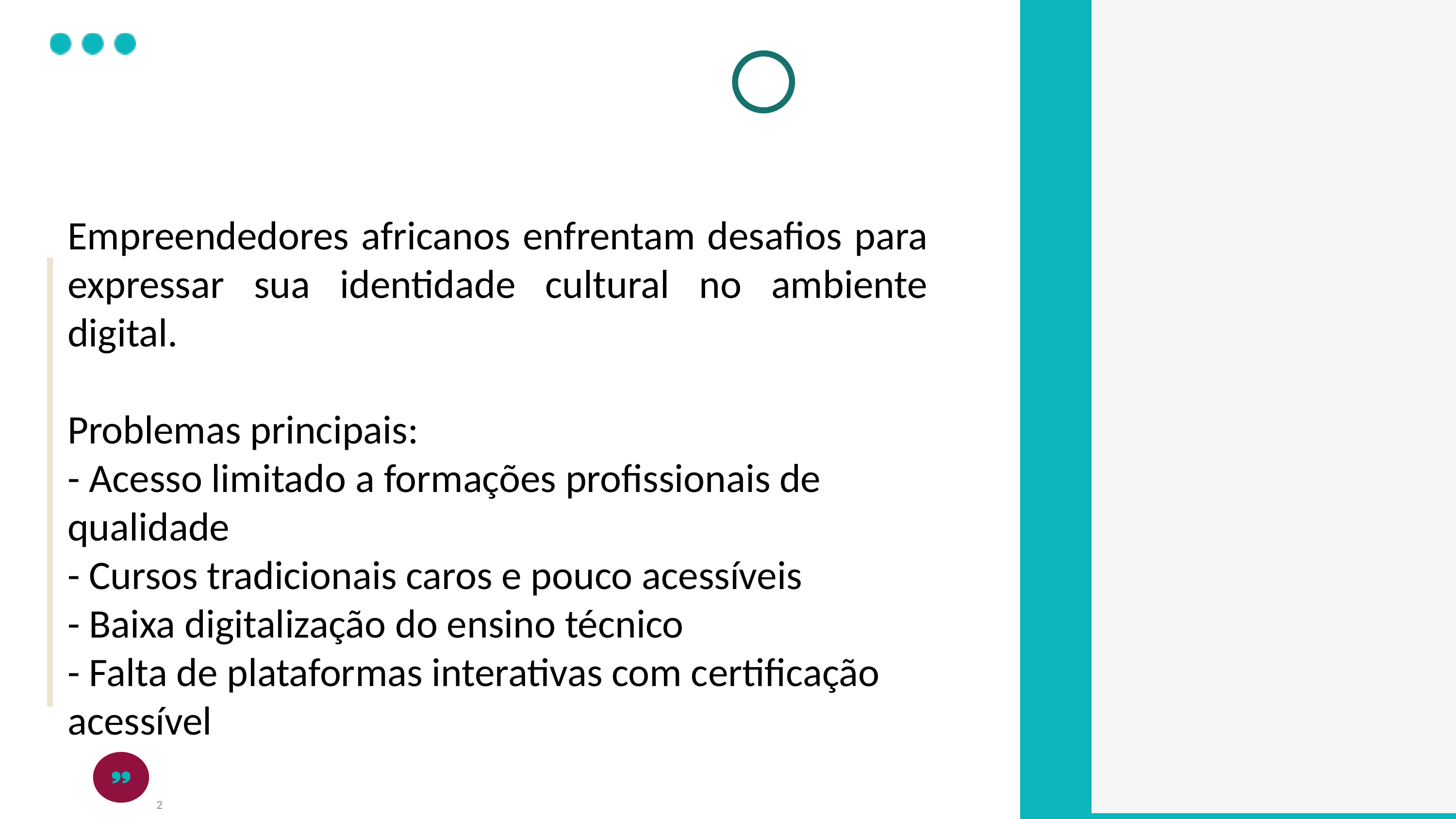

Empreendedores africanos enfrentam desafios para expressar sua identidade cultural no ambiente digital.

Problemas principais:
- Acesso limitado a formações profissionais de qualidade
- Cursos tradicionais caros e pouco acessíveis
- Baixa digitalização do ensino técnico
- Falta de plataformas interativas com certificação acessível

2